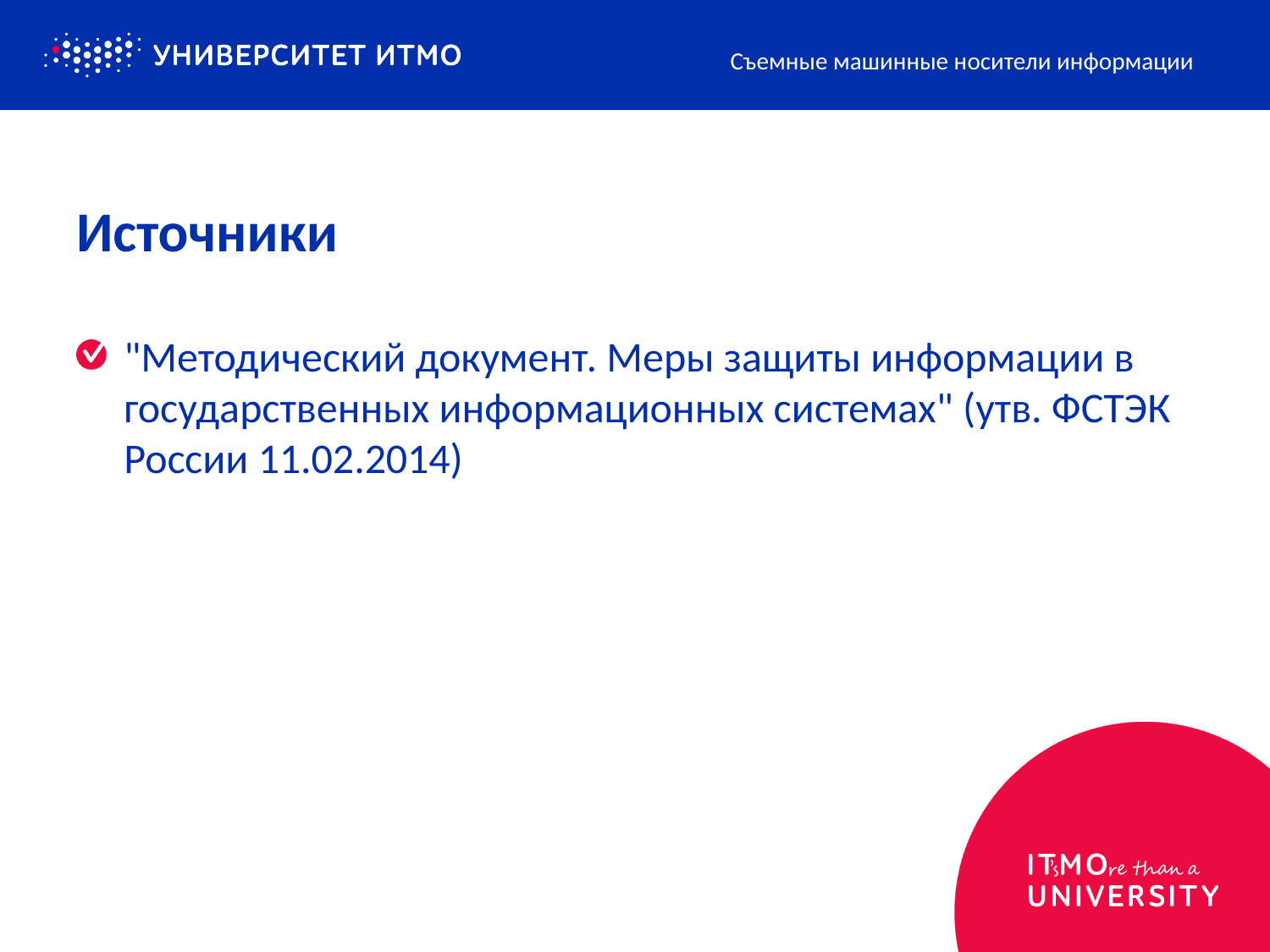

Съемные машинные носители информации
# Источники
"Методический документ. Меры защиты информации в государственных информационных системах" (утв. ФСТЭК России 11.02.2014)